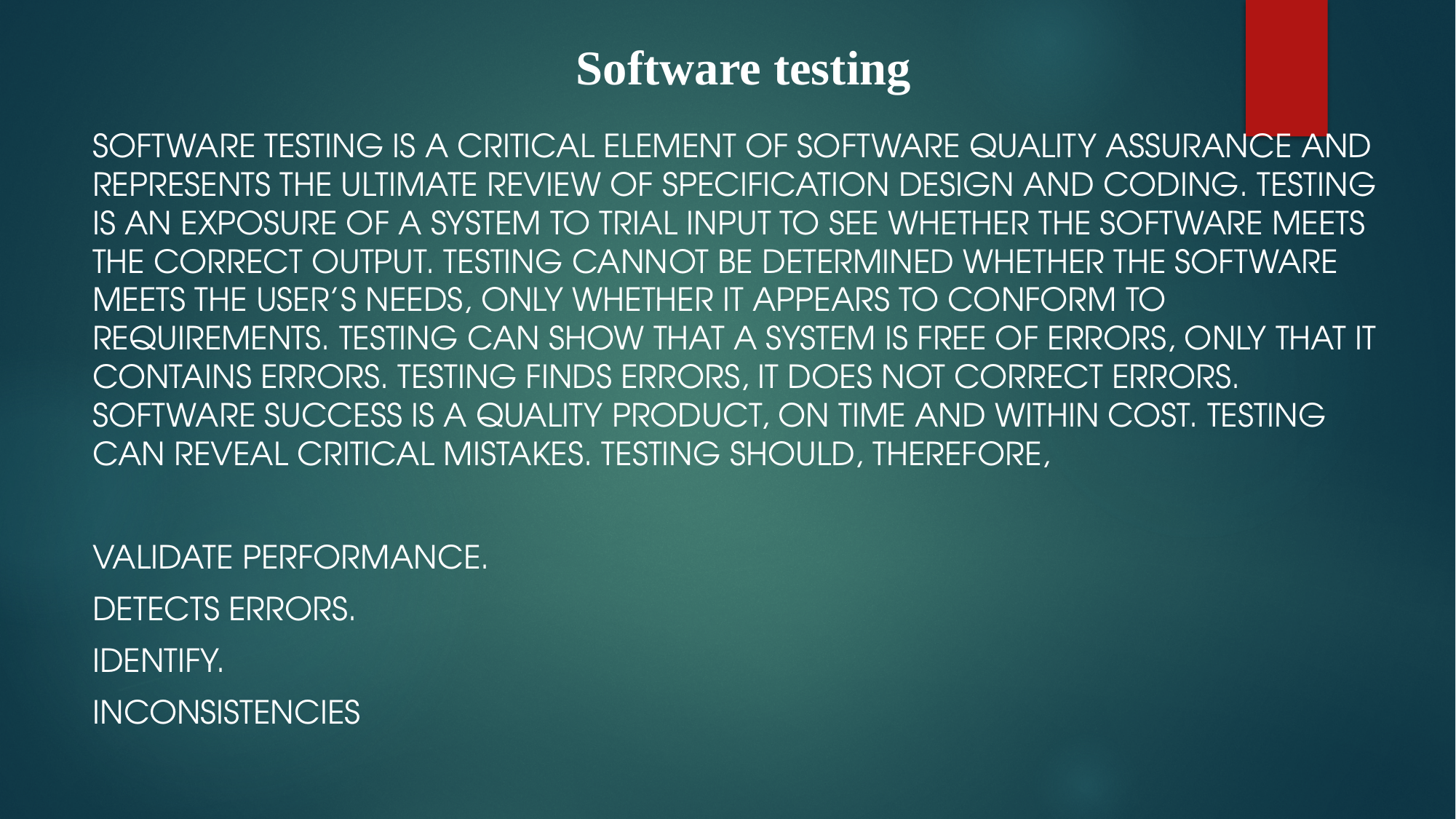

# Software testing
Software testing is a critical element of software quality assurance and represents the ultimate review of specification design and coding. Testing is an exposure of a system to trial input to see whether the software meets the correct output. Testing cannot be determined whether the software meets the user’s needs, only whether it appears to conform to requirements. Testing can show that a system is free of errors, only that it contains errors. Testing finds errors, it does not correct errors. Software success is a quality product, on time and within cost. Testing can reveal critical mistakes. Testing should, therefore,

Validate Performance.
Detects errors.
Identify.
Inconsistencies